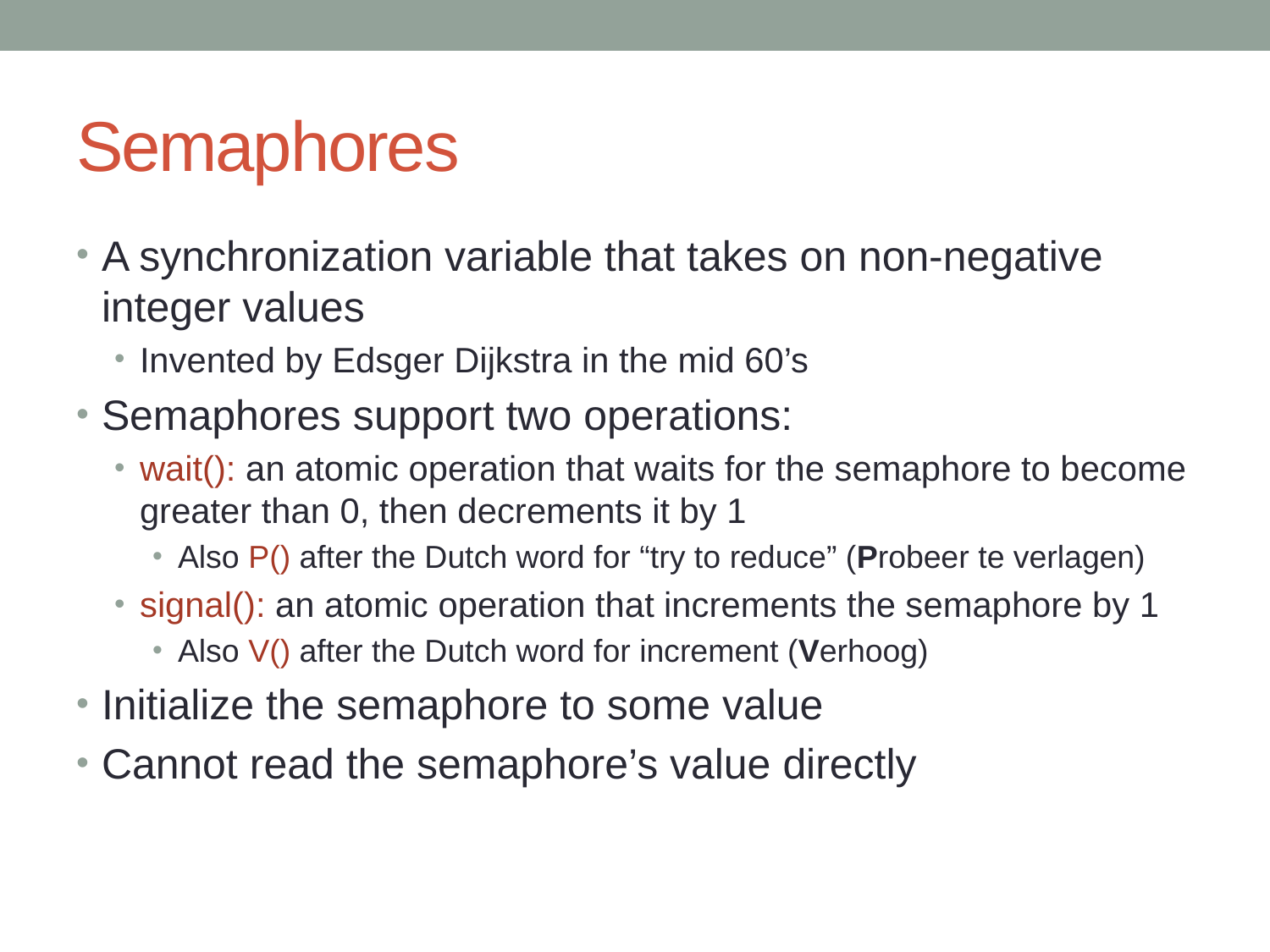

# Semaphores
A synchronization variable that takes on non-negative integer values
Invented by Edsger Dijkstra in the mid 60’s
Semaphores support two operations:
wait(): an atomic operation that waits for the semaphore to become greater than 0, then decrements it by 1
Also P() after the Dutch word for “try to reduce” (Probeer te verlagen)
signal(): an atomic operation that increments the semaphore by 1
Also V() after the Dutch word for increment (Verhoog)
Initialize the semaphore to some value
Cannot read the semaphore’s value directly